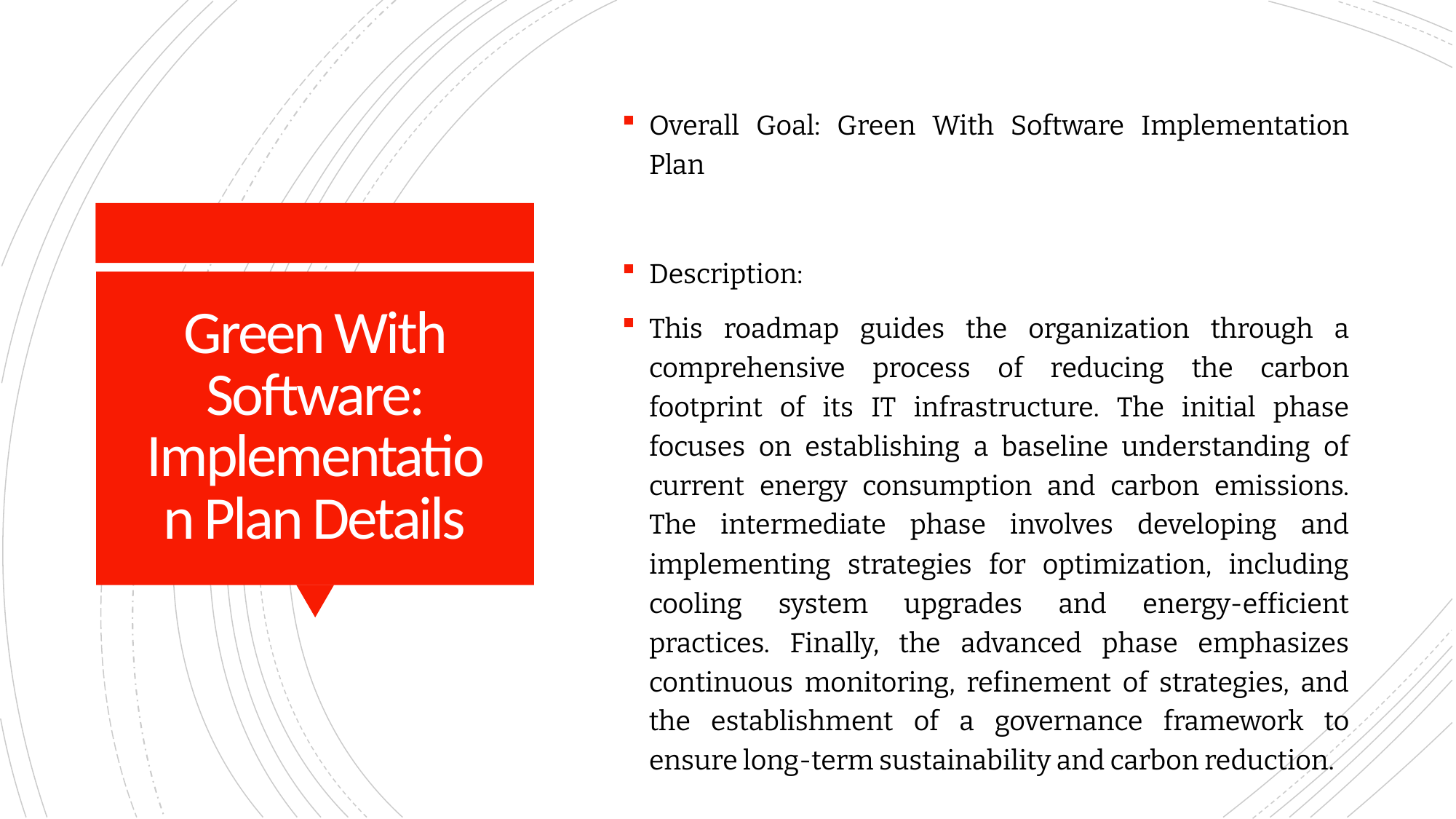

Overall Goal: Green With Software Implementation Plan

Description:
This roadmap guides the organization through a comprehensive process of reducing the carbon footprint of its IT infrastructure. The initial phase focuses on establishing a baseline understanding of current energy consumption and carbon emissions. The intermediate phase involves developing and implementing strategies for optimization, including cooling system upgrades and energy-efficient practices. Finally, the advanced phase emphasizes continuous monitoring, refinement of strategies, and the establishment of a governance framework to ensure long-term sustainability and carbon reduction.

Methodology / Steps:

--- Early Steps ---
1. Assess the current carbon footprint associated with server operations, collaborating with environmental experts and analyzing energy consumption. 2. Conduct an audit to assess the energy efficiency of server data centers, collaborating with energy experts and analyzing cooling systems.
--- Intermediate Steps ---
3. Develop a strategy to minimize the carbon footprint in server operations, implementing energy-efficient practices and utilizing renewable energy. 4. Implement cooling optimization practices based on the audit findings, upgrading cooling systems and monitoring temperature controls.
--- Advanced Steps ---
5. Continuously monitor carbon intensity metrics. 6. Refine energy-efficient practices based on performance data. 7. Establish a governance framework for ongoing carbon reduction initiatives.

Roles Involved (Overall): IT Administrators, Environmental Experts, Energy Experts, Data Center Managers, Cooling System Technicians
Tools/Platforms (Overall): GreenIT Software, AWS IoT Greengrass, The Green Grid, OpenDCRE, Schneider Electric EcoStruxure

Subtask Estimates (Aggregated):

--- Early Steps ---
Carbon Footprint Assessment - 30h; Collaboration with Environmental Experts - 20h; Energy Efficiency Audit - 30h; Collaboration with Energy Experts - 20h
--- Intermediate Steps ---
Strategy Development - 35h; Implementation of Practices - 15h; Cooling System Upgrade - 35h; Temperature Control Monitoring - 15h
--- Advanced Steps ---
Monitoring & Analysis - 30h; Strategy Refinement - 30h; Governance Framework - 40h
# Green With Software: Implementation Plan Details